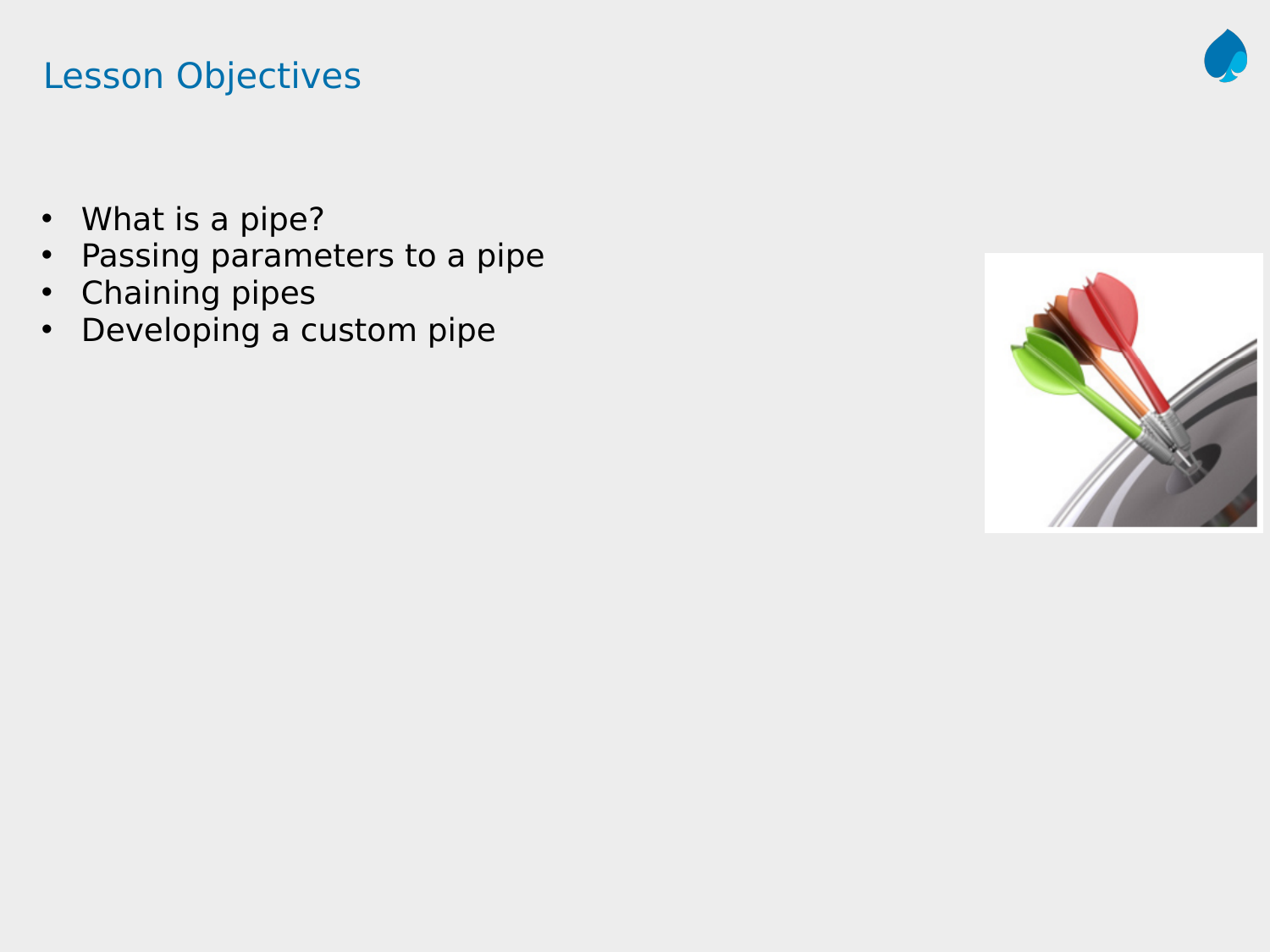

# Lesson Objectives
What is a pipe?
Passing parameters to a pipe
Chaining pipes
Developing a custom pipe